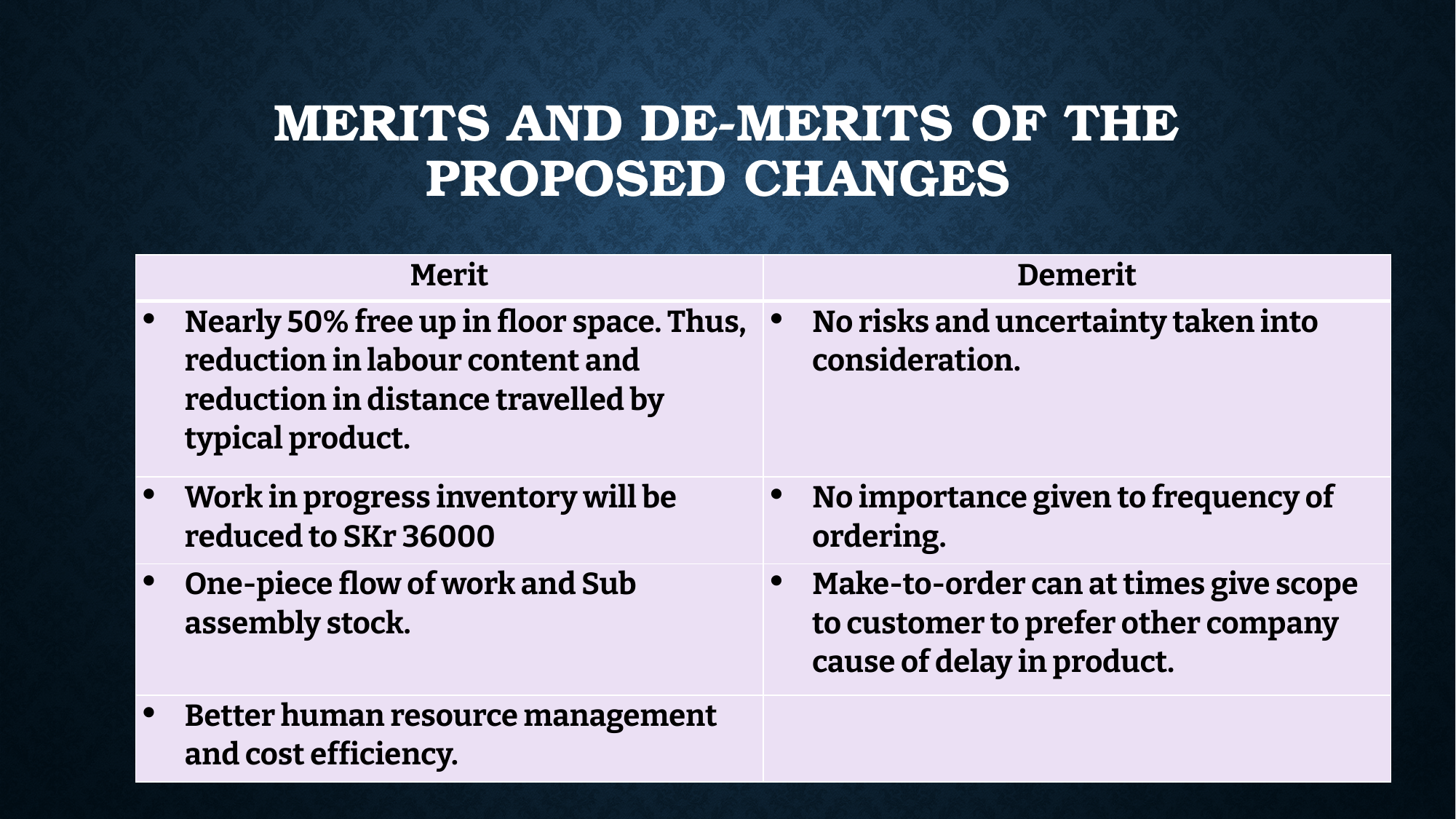

# Merits and De-Merits of the Proposed Changes
| Merit | Demerit |
| --- | --- |
| Nearly 50% free up in floor space. Thus, reduction in labour content and reduction in distance travelled by typical product. | No risks and uncertainty taken into consideration. |
| Work in progress inventory will be reduced to SKr 36000 | No importance given to frequency of ordering. |
| One-piece flow of work and Sub assembly stock. | Make-to-order can at times give scope to customer to prefer other company cause of delay in product. |
| Better human resource management and cost efficiency. |  |